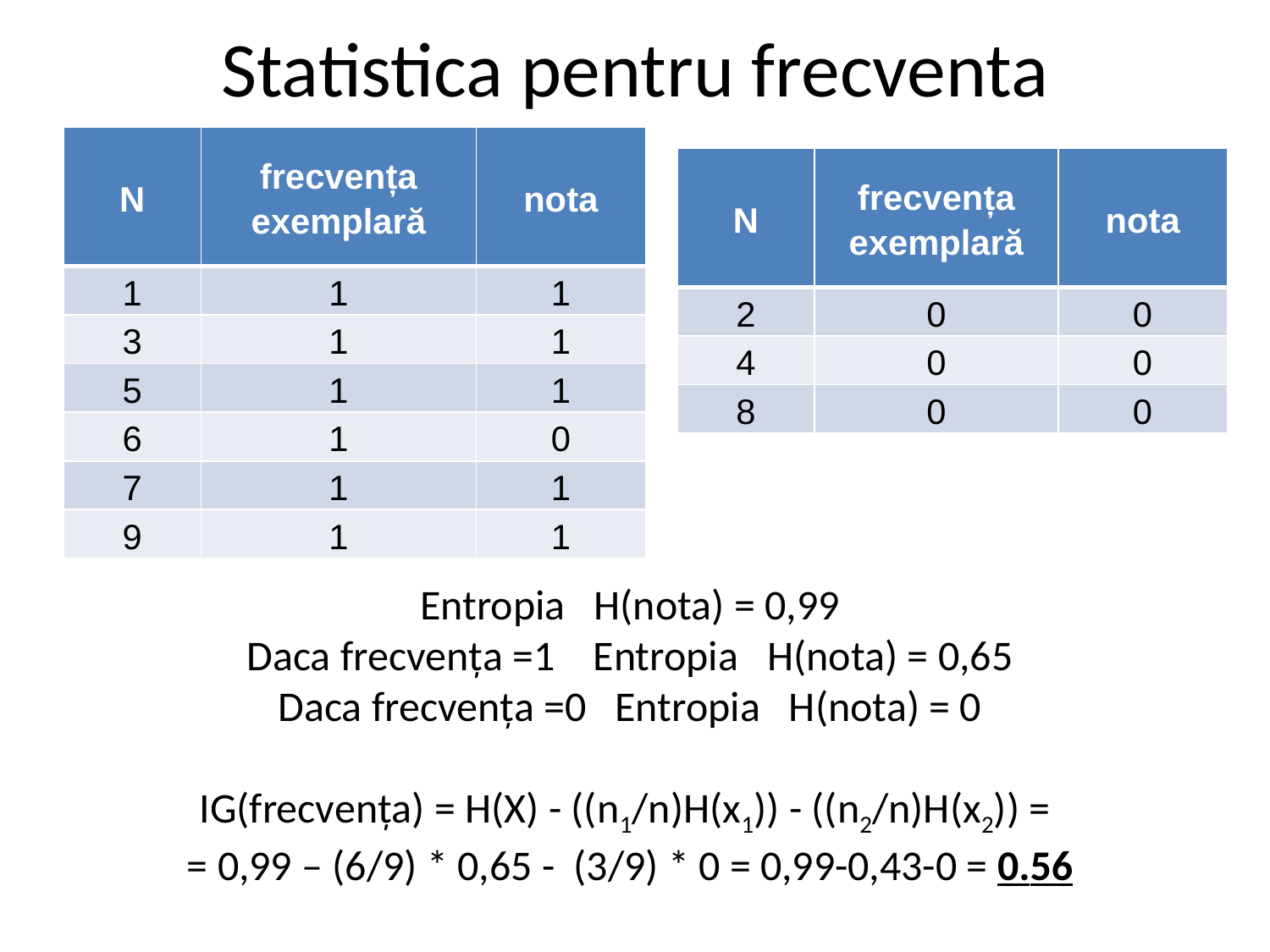

# Statistica pentru frecventa
| N | frecvența exemplară | nota |
| --- | --- | --- |
| 1 | 1 | 1 |
| 3 | 1 | 1 |
| 5 | 1 | 1 |
| 6 | 1 | 0 |
| 7 | 1 | 1 |
| 9 | 1 | 1 |
| N | frecvența exemplară | nota |
| --- | --- | --- |
| 2 | 0 | 0 |
| 4 | 0 | 0 |
| 8 | 0 | 0 |
Entropia   H(nota) = 0,99
Daca frecvenţa =1    Entropia   H(nota) = 0,65
Daca frecvenţa =0   Entropia   H(nota) = 0

IG(frecvenţa) = H(X) - ((n1/n)H(x1)) - ((n2/n)H(x2)) =
= 0,99 – (6/9) * 0,65 -  (3/9) * 0 = 0,99-0,43-0 = 0.56